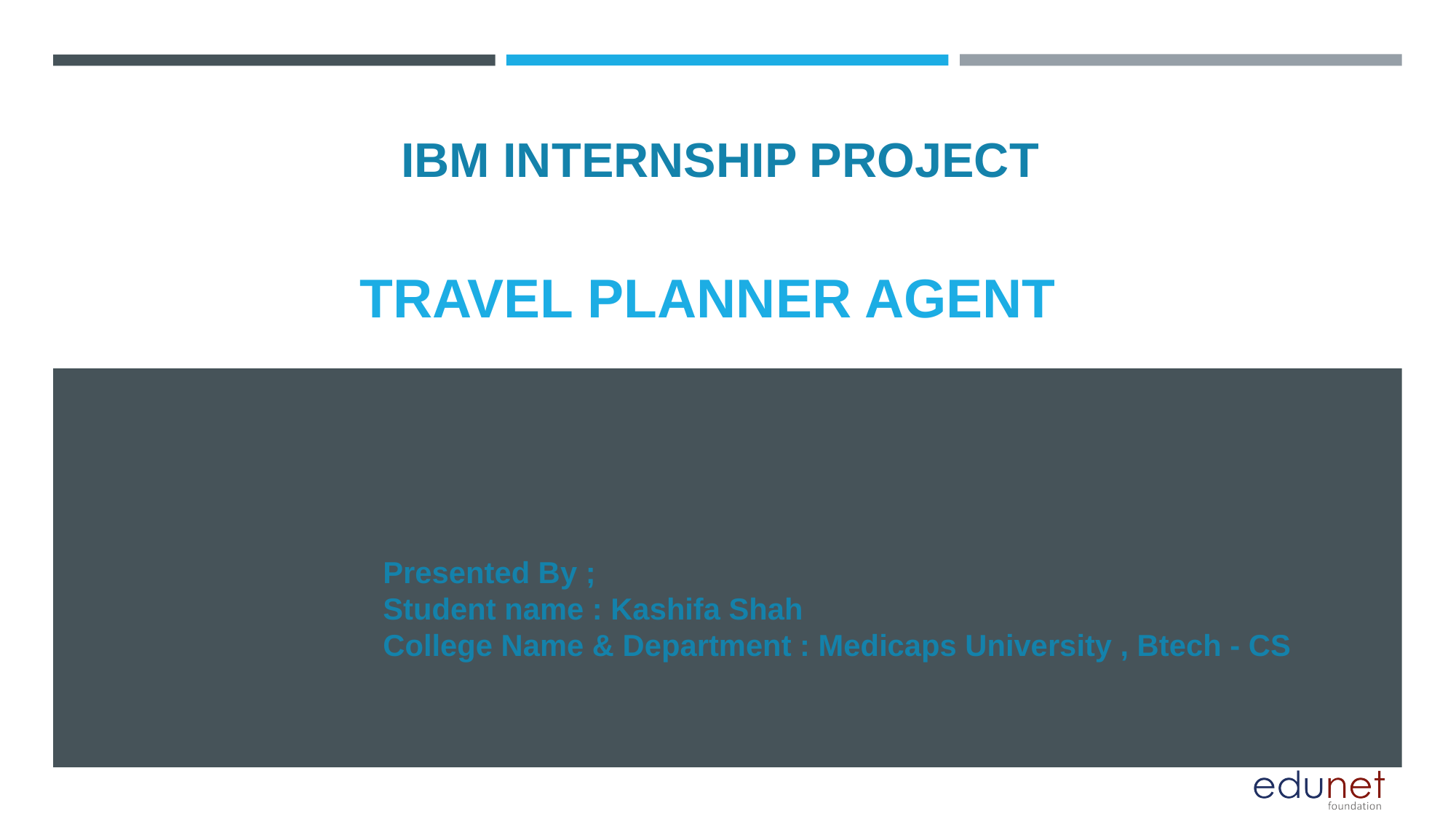

IBM INTERNSHIP PROJECT
# TRAVEL PLANNER AGENT
Presented By ;
Student name : Kashifa Shah
College Name & Department : Medicaps University , Btech - CS